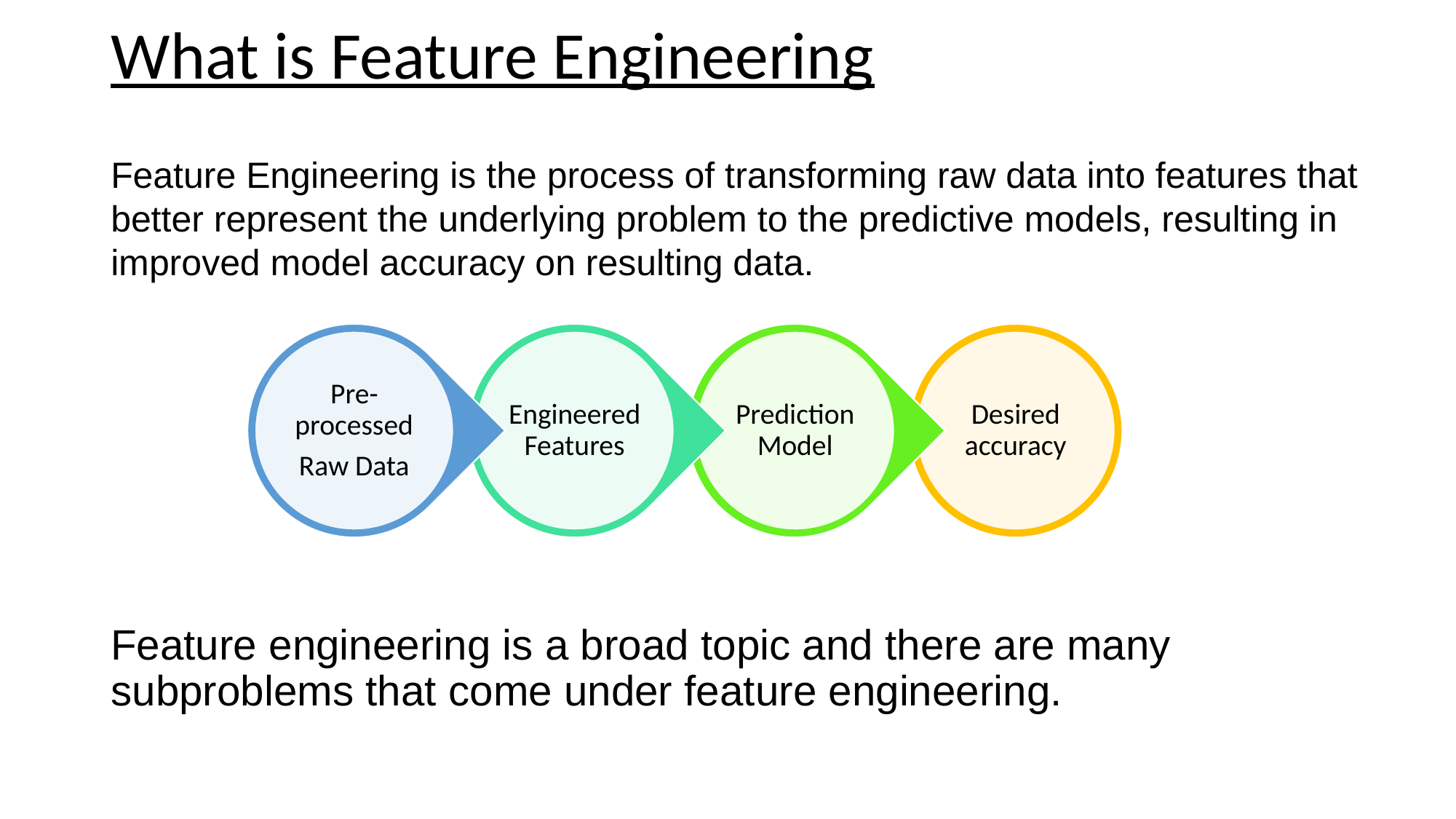

# What is Feature Engineering
Feature Engineering is the process of transforming raw data into features that better represent the underlying problem to the predictive models, resulting in improved model accuracy on resulting data.
Desired accuracy
Prediction Model
Engineered Features
Pre-processed
Raw Data
Feature engineering is a broad topic and there are many subproblems that come under feature engineering.